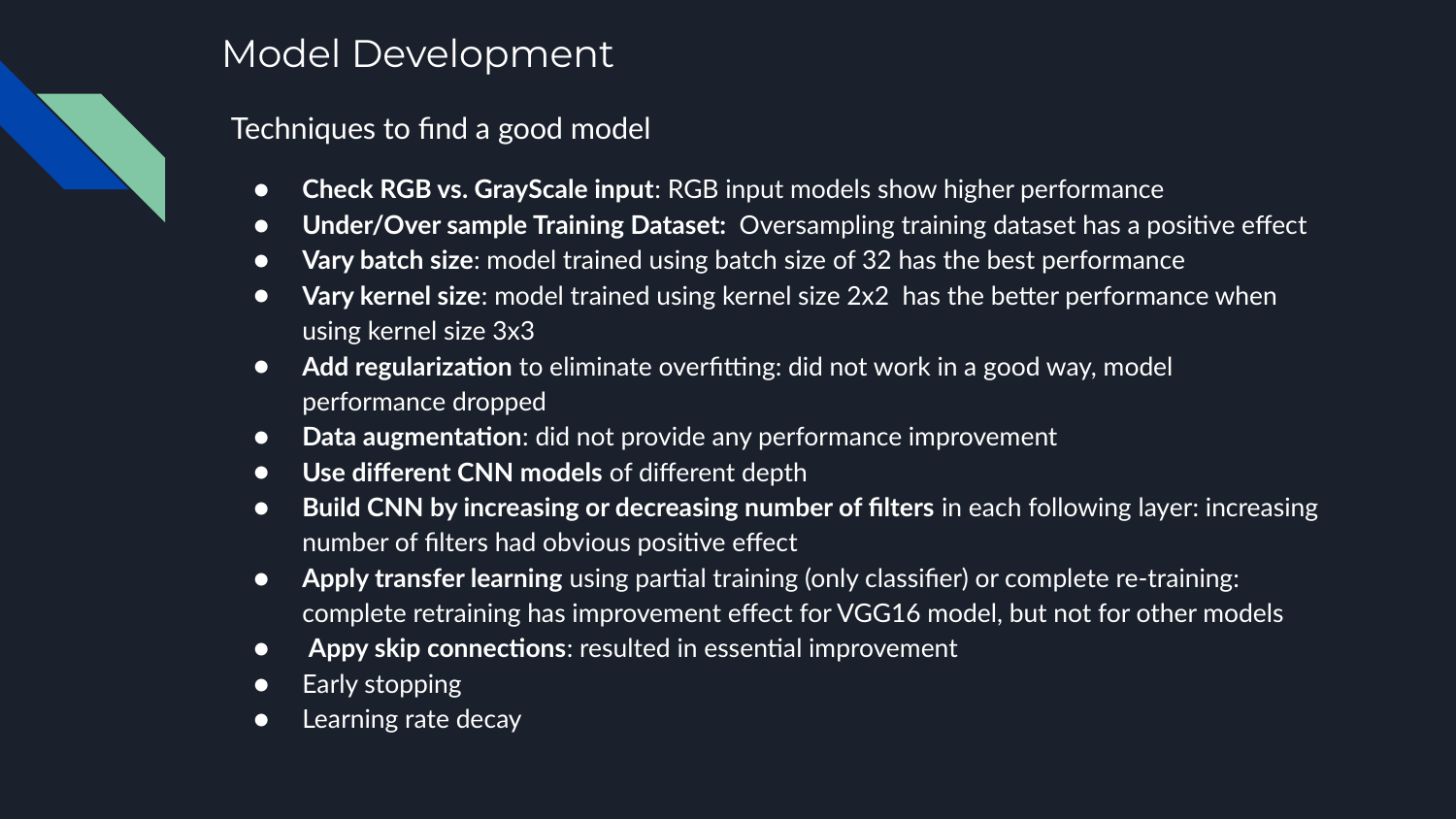

# Model Development
Techniques to find a good model
Check RGB vs. GrayScale input: RGB input models show higher performance
Under/Over sample Training Dataset:  Oversampling training dataset has a positive effect
Vary batch size: model trained using batch size of 32 has the best performance
Vary kernel size: model trained using kernel size 2x2  has the better performance when using kernel size 3x3
Add regularization to eliminate overfitting: did not work in a good way, model performance dropped
Data augmentation: did not provide any performance improvement
Use different CNN models of different depth
Build CNN by increasing or decreasing number of filters in each following layer: increasing number of filters had obvious positive effect
Apply transfer learning using partial training (only classifier) or complete re-training: complete retraining has improvement effect for VGG16 model, but not for other models
 Appy skip connections: resulted in essential improvement
Early stopping
Learning rate decay